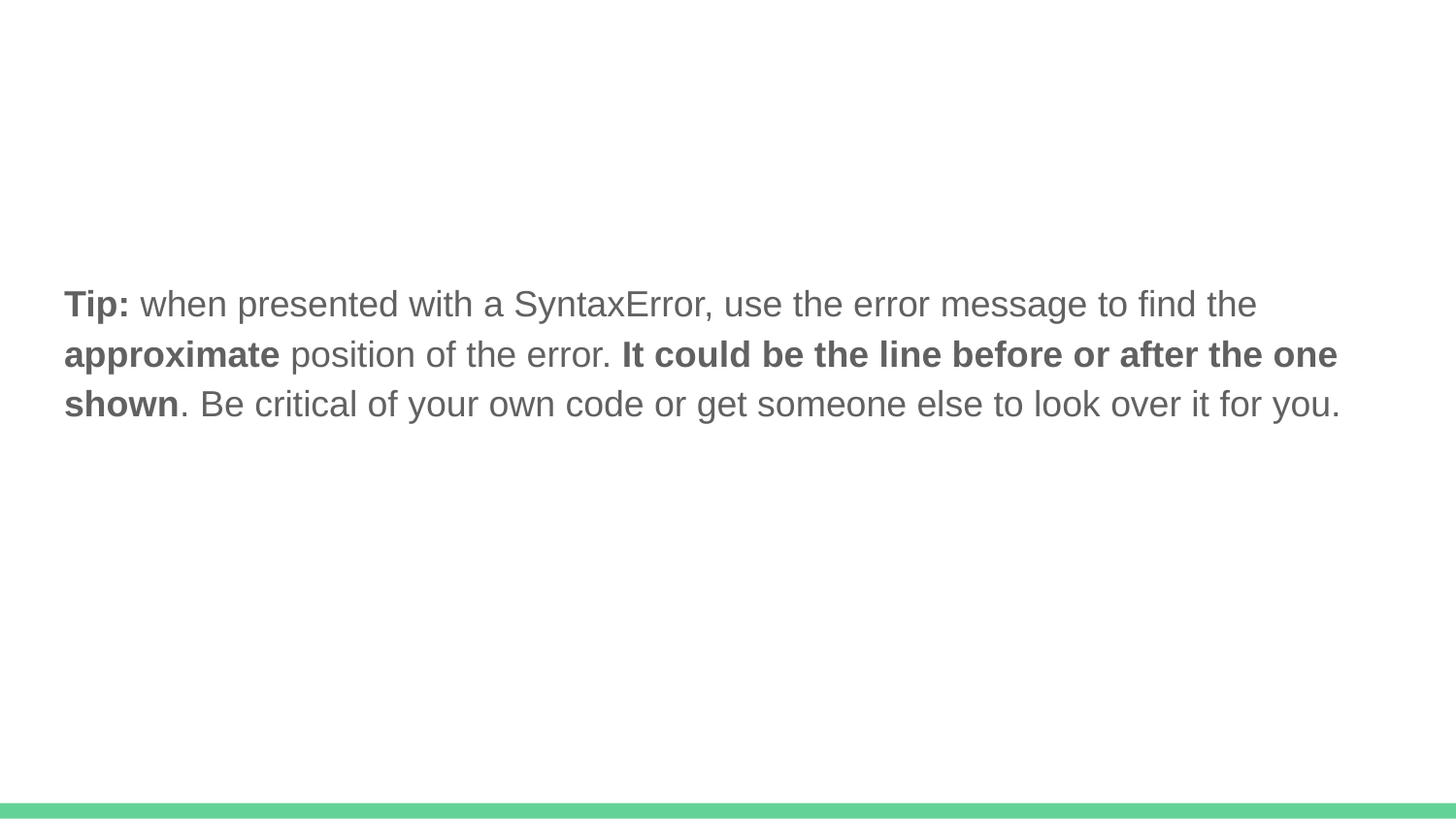

#

Tip: when presented with a SyntaxError, use the error message to find the approximate position of the error. It could be the line before or after the one shown. Be critical of your own code or get someone else to look over it for you.